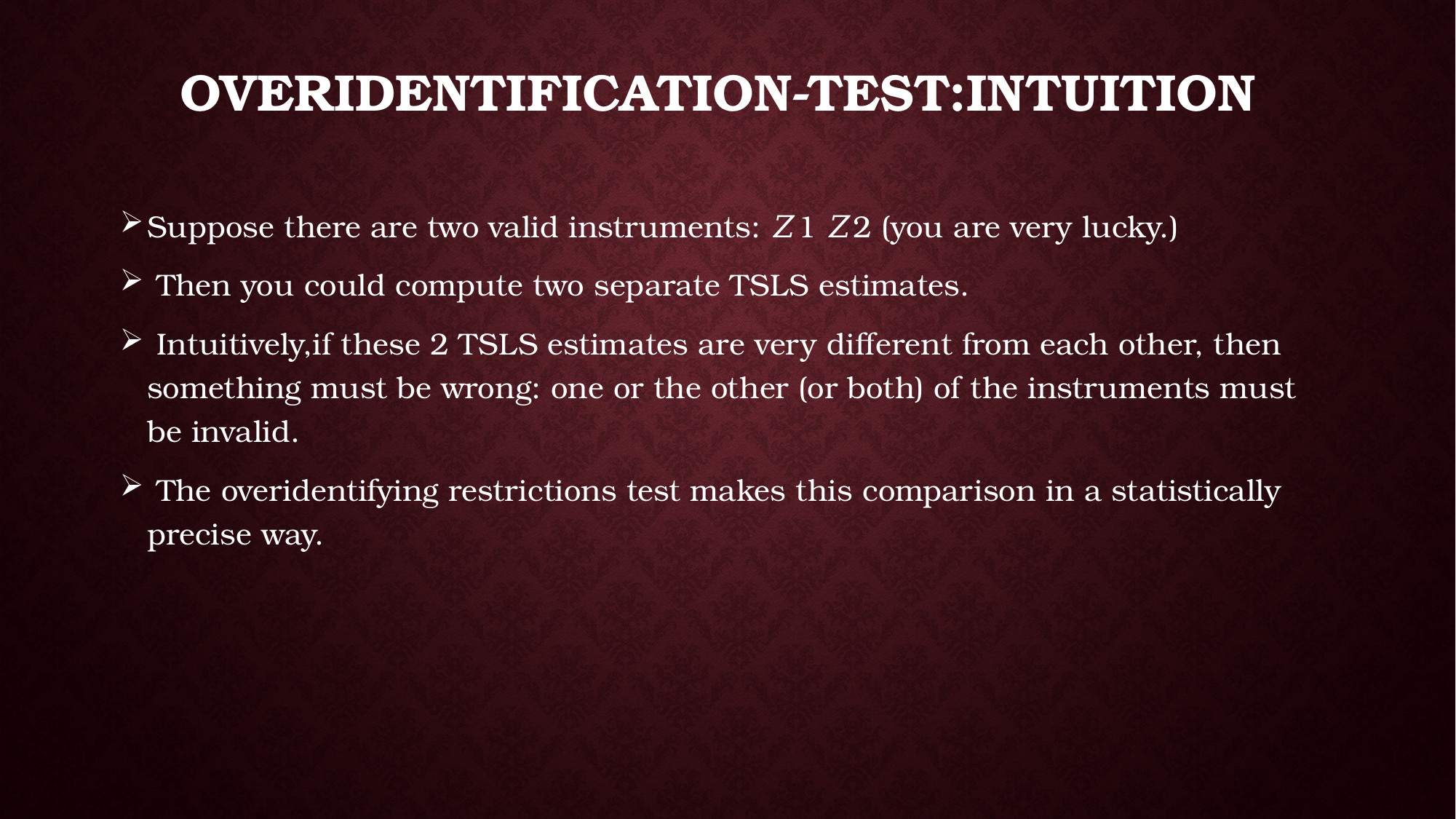

# Overidentification-test:Intuition

Suppose there are two valid instruments: 𝑍1 𝑍2 (you are very lucky.)
 Then you could compute two separate TSLS estimates.
 Intuitively,if these 2 TSLS estimates are very different from each other, then something must be wrong: one or the other (or both) of the instruments must be invalid.
 The overidentifying restrictions test makes this comparison in a statistically precise way.